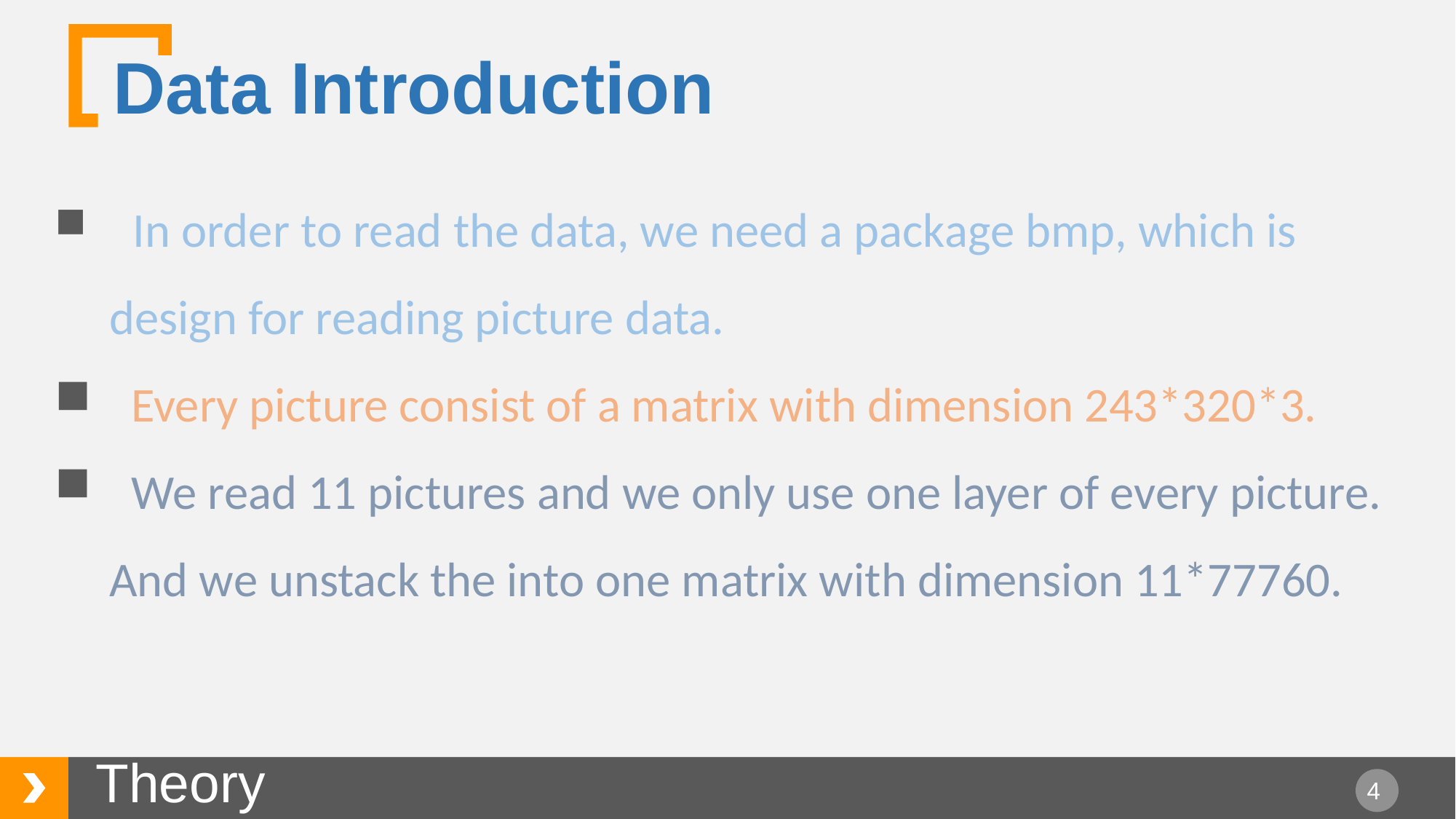

Data Introduction
  In order to read the data, we need a package bmp, which is design for reading picture data.
  Every picture consist of a matrix with dimension 243*320*3.
  We read 11 pictures and we only use one layer of every picture. And we unstack the into one matrix with dimension 11*77760.
Theory